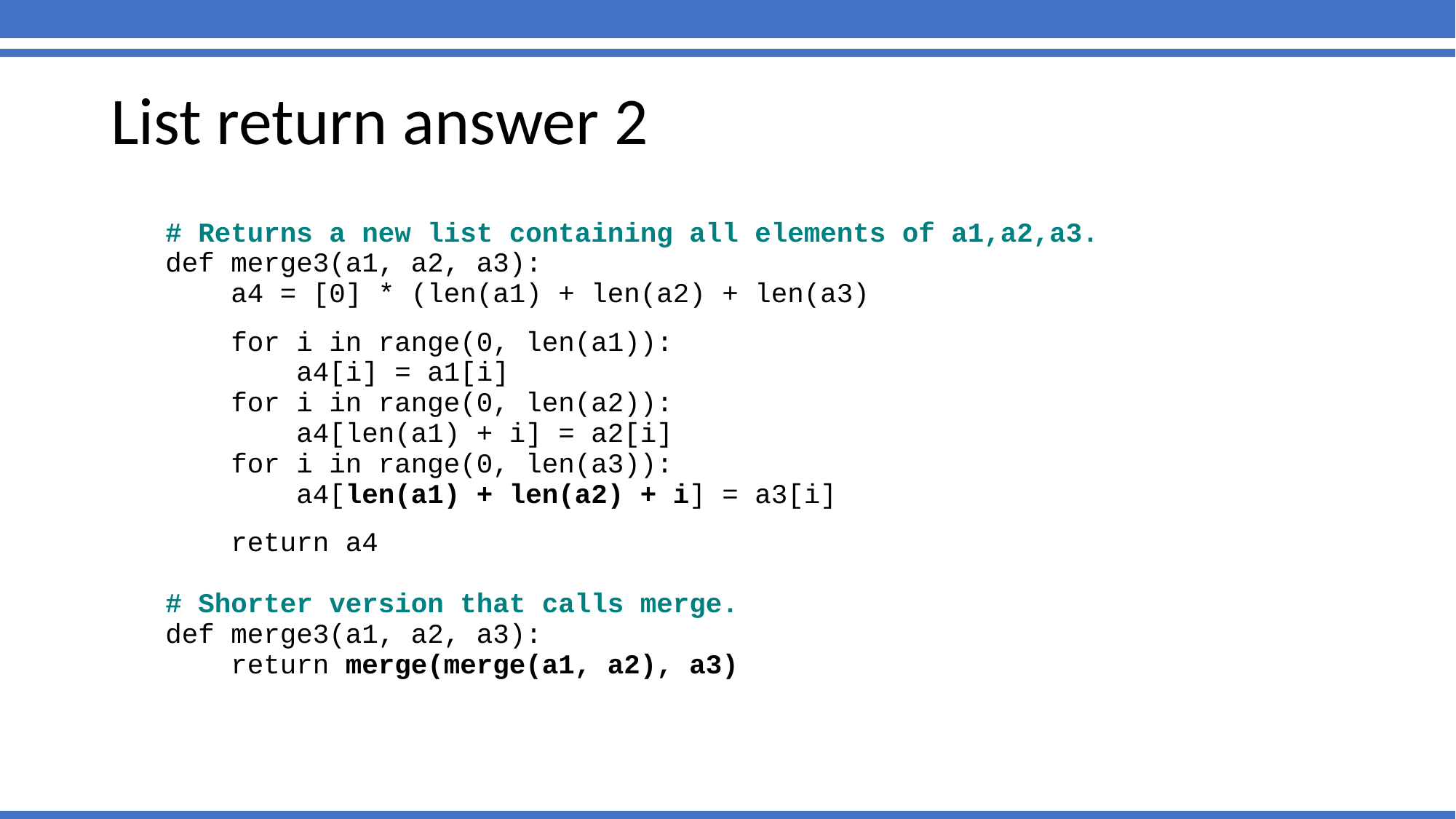

# List return answer 2
# Returns a new list containing all elements of a1,a2,a3.
def merge3(a1, a2, a3):
    a4 = [0] * (len(a1) + len(a2) + len(a3)

    for i in range(0, len(a1)):
        a4[i] = a1[i]
    for i in range(0, len(a2)):
        a4[len(a1) + i] = a2[i]
    for i in range(0, len(a3)):
        a4[len(a1) + len(a2) + i] = a3[i]

    return a4

# Shorter version that calls merge.
def merge3(a1, a2, a3):
    return merge(merge(a1, a2), a3)